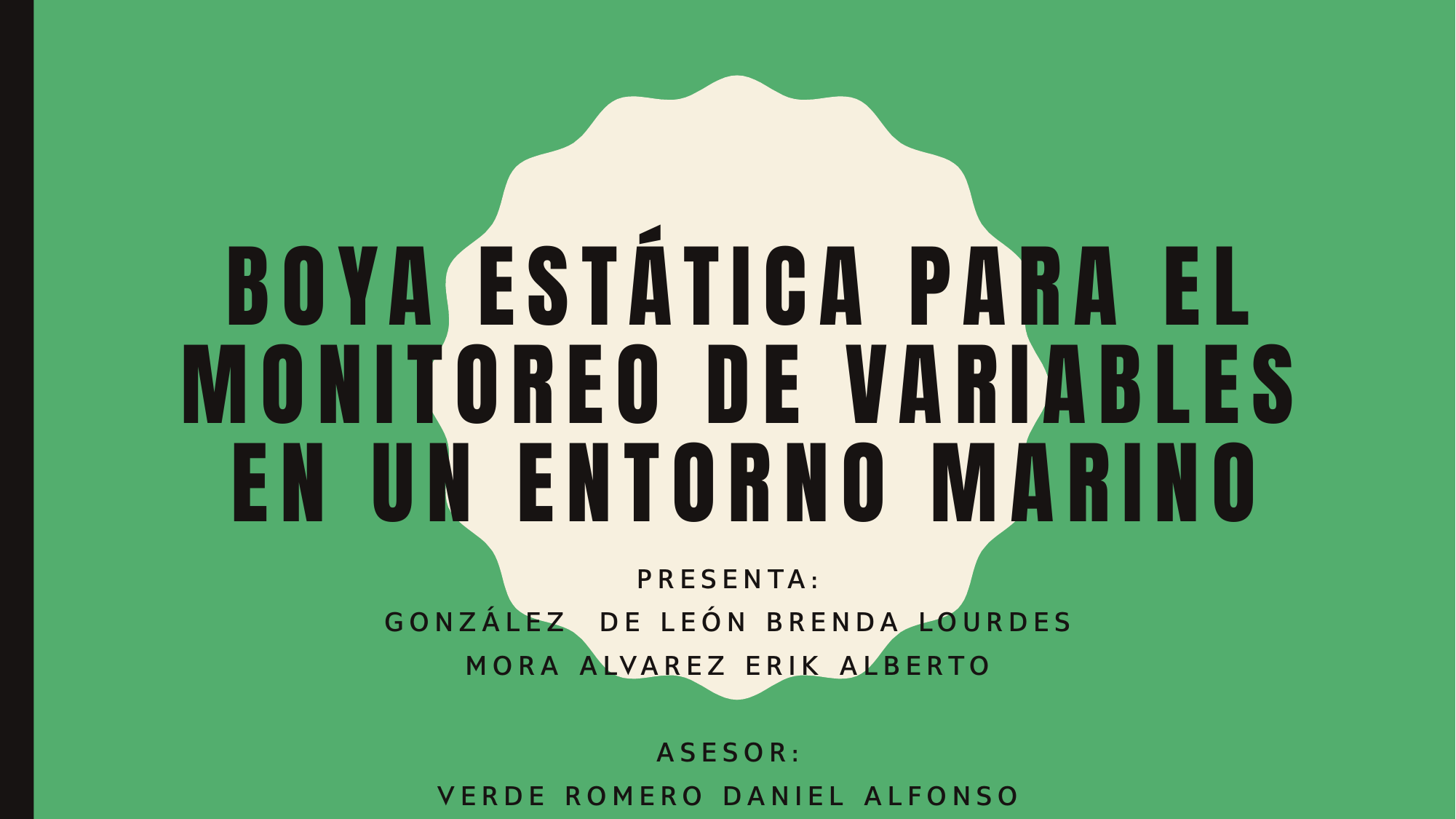

# Boya estática para el monitoreo de variables en un entorno marino
Presenta:
González  de león Brenda Lourdes
Mora alvarez erik Alberto

Asesor:
Verde romero Daniel alfonso